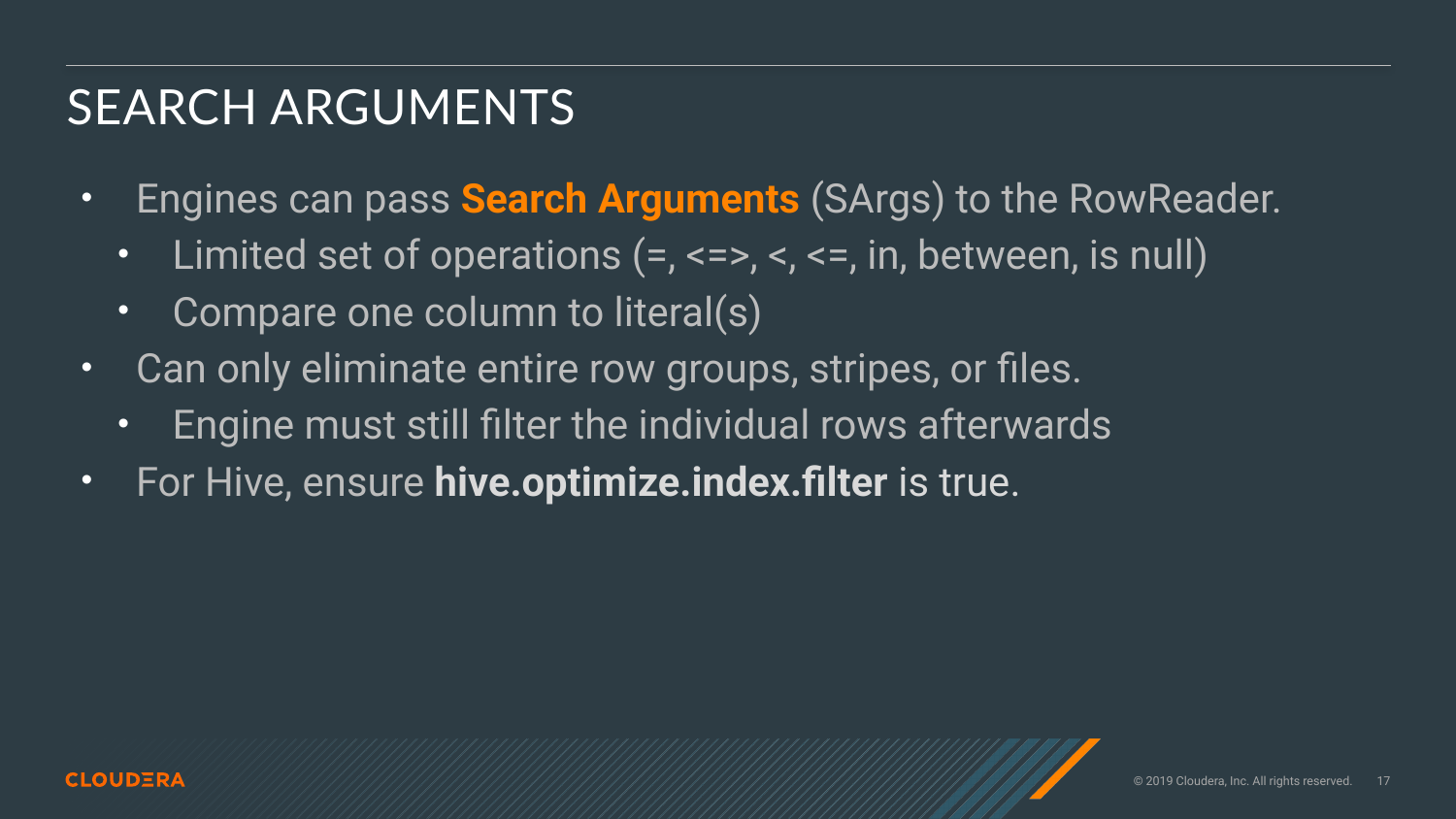

# Search Arguments
Engines can pass Search Arguments (SArgs) to the RowReader.
Limited set of operations (=, <=>, <, <=, in, between, is null)
Compare one column to literal(s)
Can only eliminate entire row groups, stripes, or files.
Engine must still filter the individual rows afterwards
For Hive, ensure hive.optimize.index.filter is true.